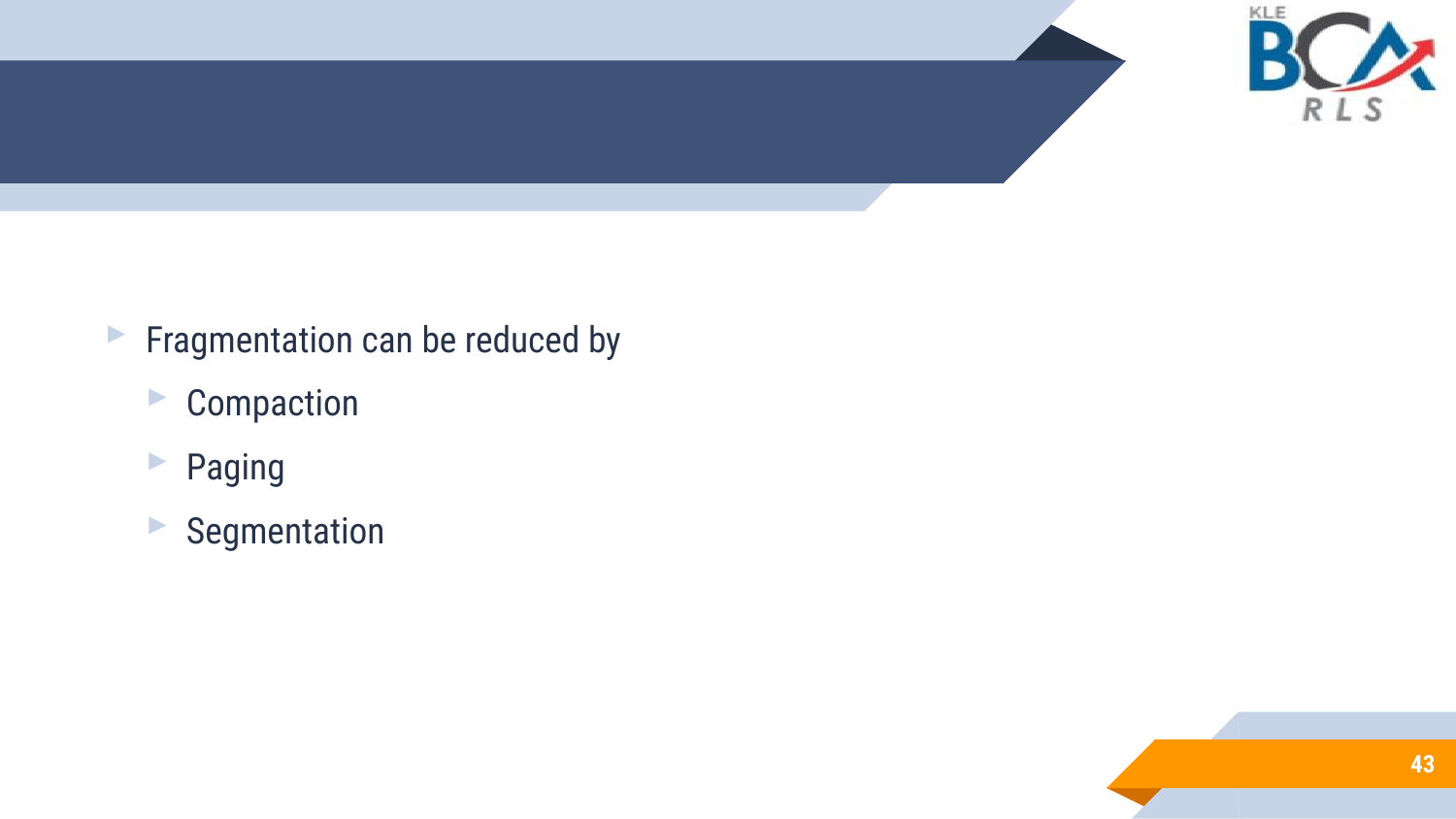

Fragmentation can be reduced by
Compaction
Paging
Segmentation

43